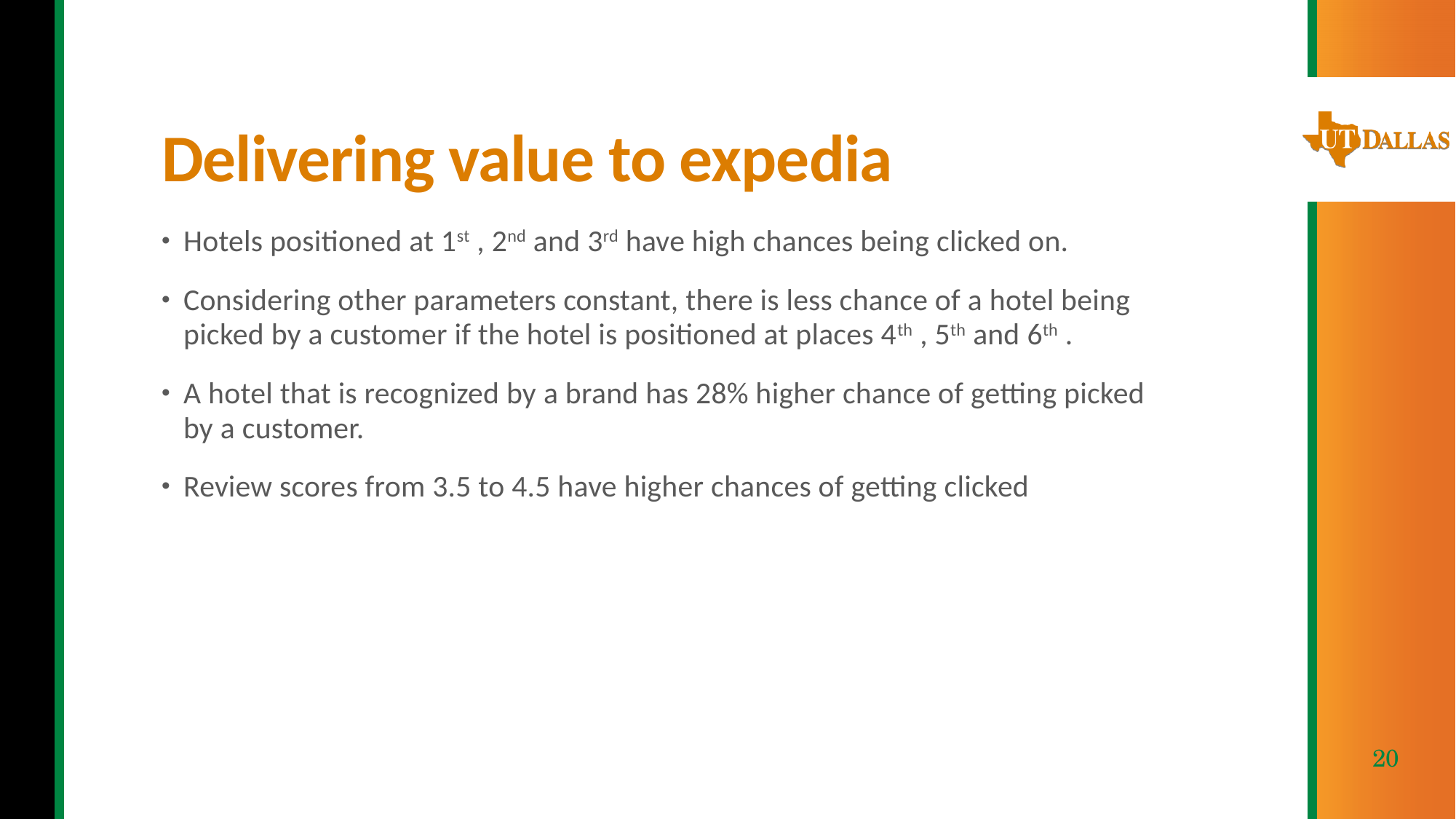

# Delivering value to expedia
Hotels positioned at 1st , 2nd and 3rd have high chances being clicked on.
Considering other parameters constant, there is less chance of a hotel being picked by a customer if the hotel is positioned at places 4th , 5th and 6th .
A hotel that is recognized by a brand has 28% higher chance of getting picked by a customer.
Review scores from 3.5 to 4.5 have higher chances of getting clicked
20